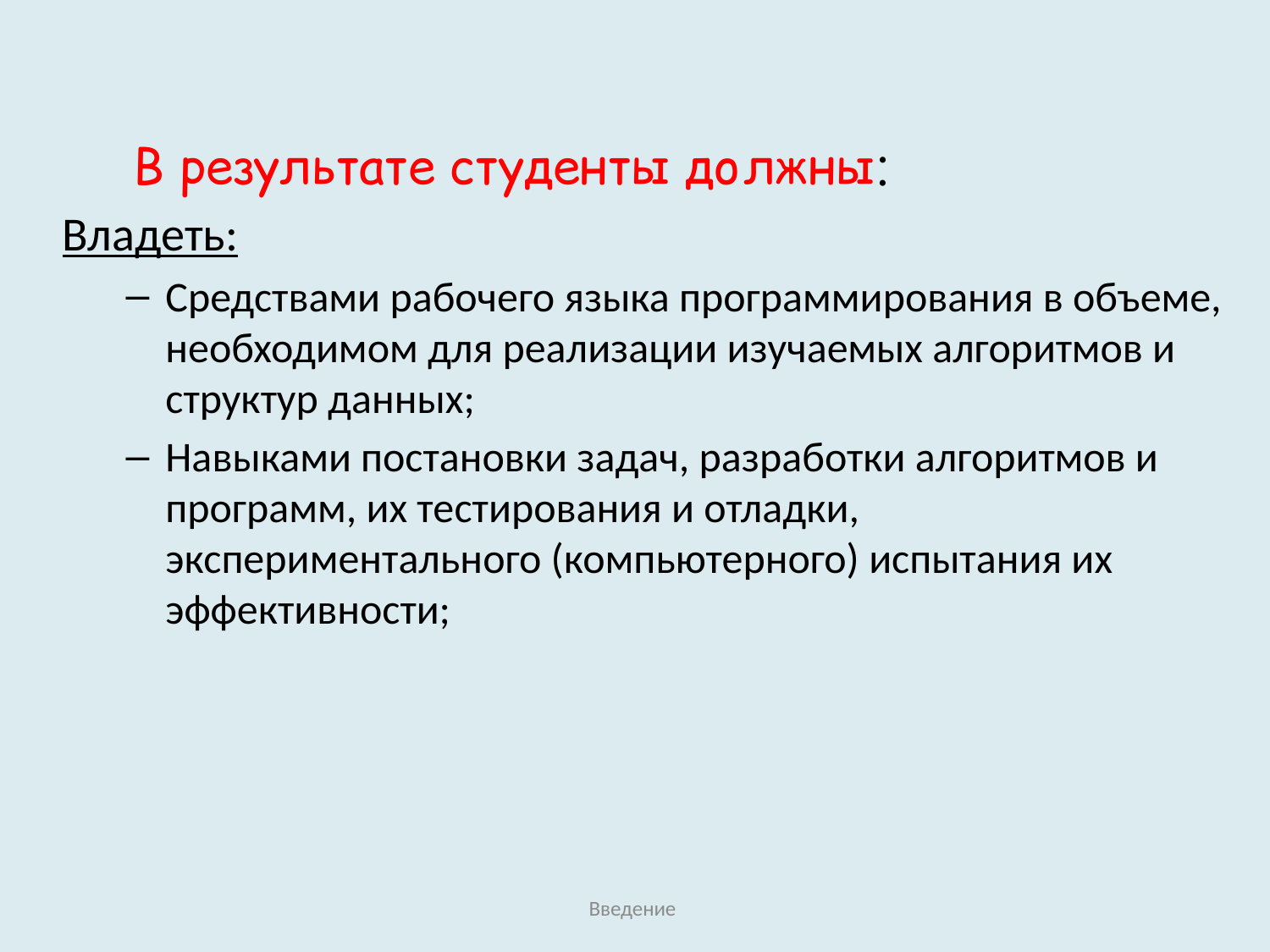

В результате студенты должны:
Владеть:
Средствами рабочего языка программирования в объеме, необходимом для реализации изучаемых алгоритмов и структур данных;
Навыками постановки задач, разработки алгоритмов и программ, их тестирования и отладки, экспериментального (компьютерного) испытания их эффективности;

Введение
5